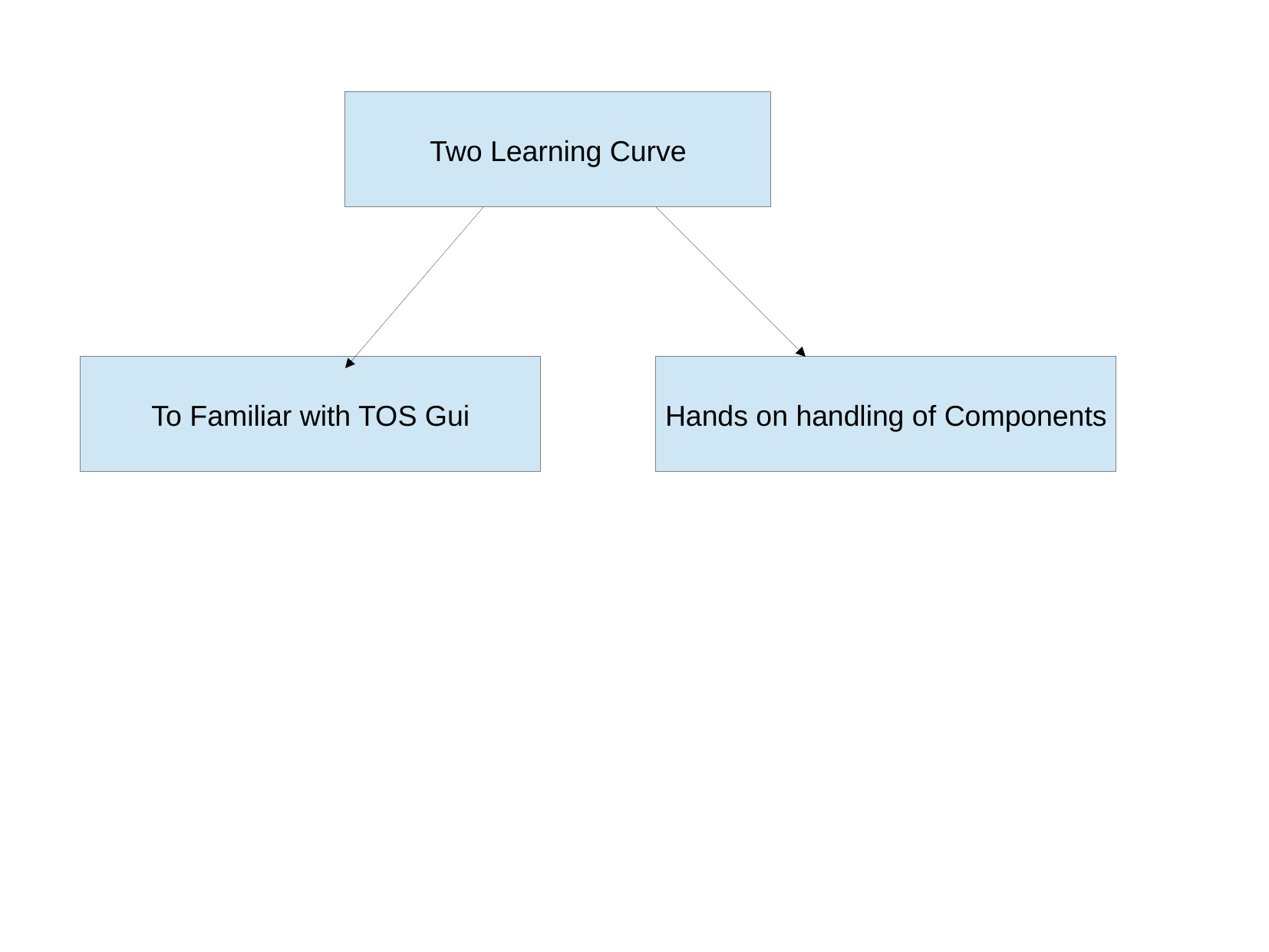

Two Learning Curve

To Familiar with TOS Gui
Hands on handling of Components